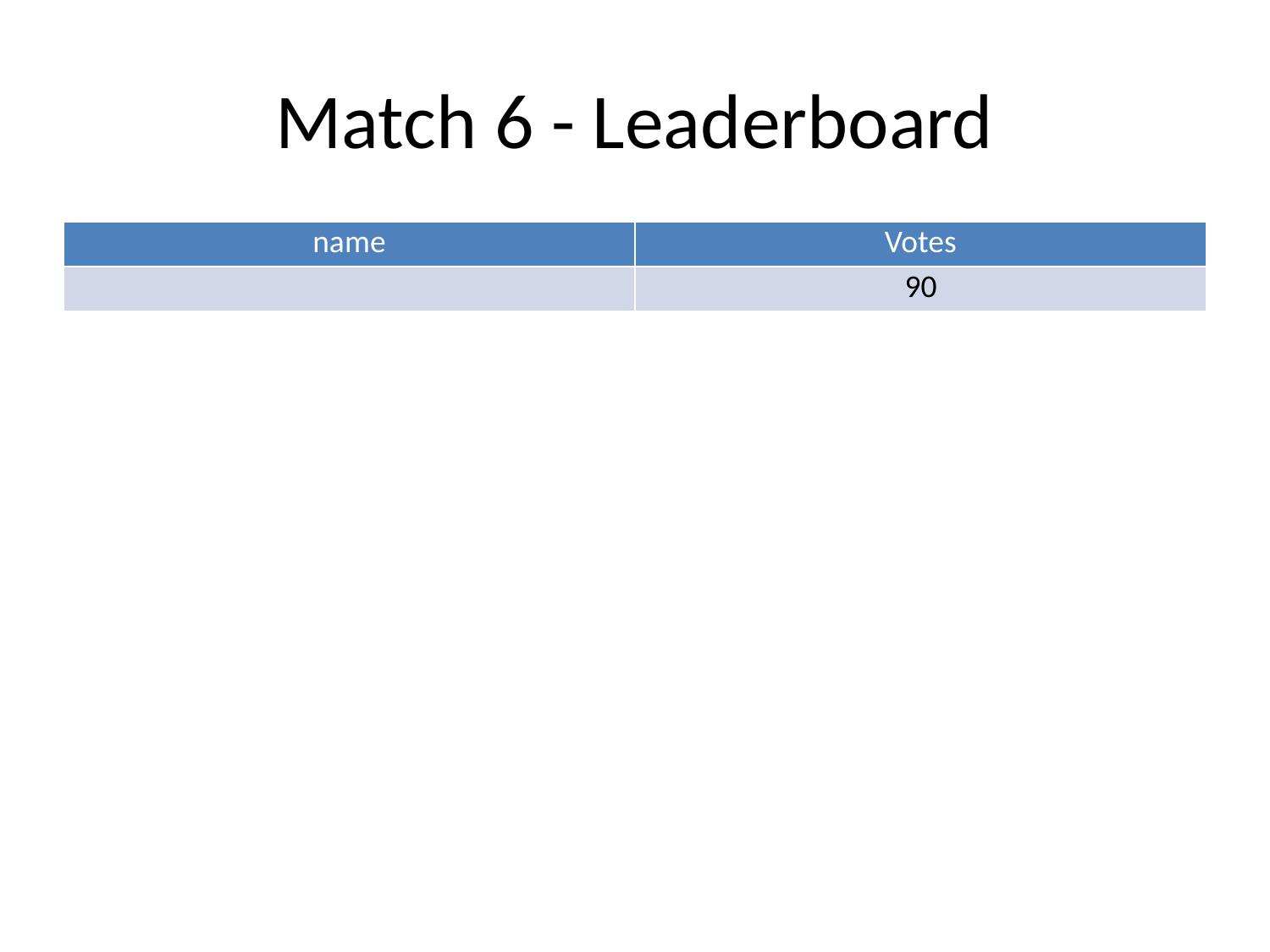

# Match 6 - Leaderboard
| name | Votes |
| --- | --- |
|  | 90 |